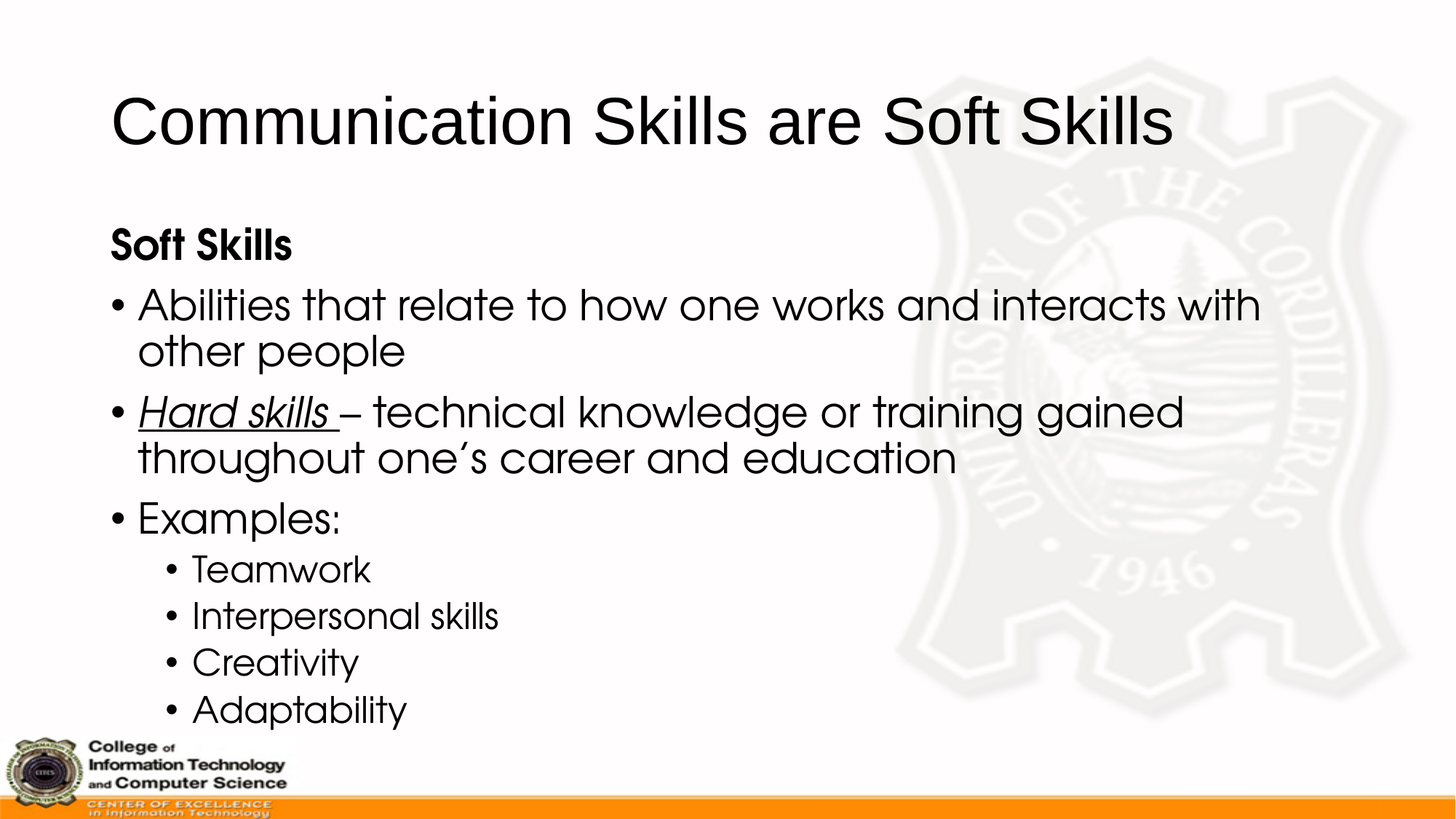

# Communication Skills are Soft Skills
Soft Skills
Abilities that relate to how one works and interacts with other people
Hard skills – technical knowledge or training gained throughout one’s career and education
Examples:
Teamwork
Interpersonal skills
Creativity
Adaptability